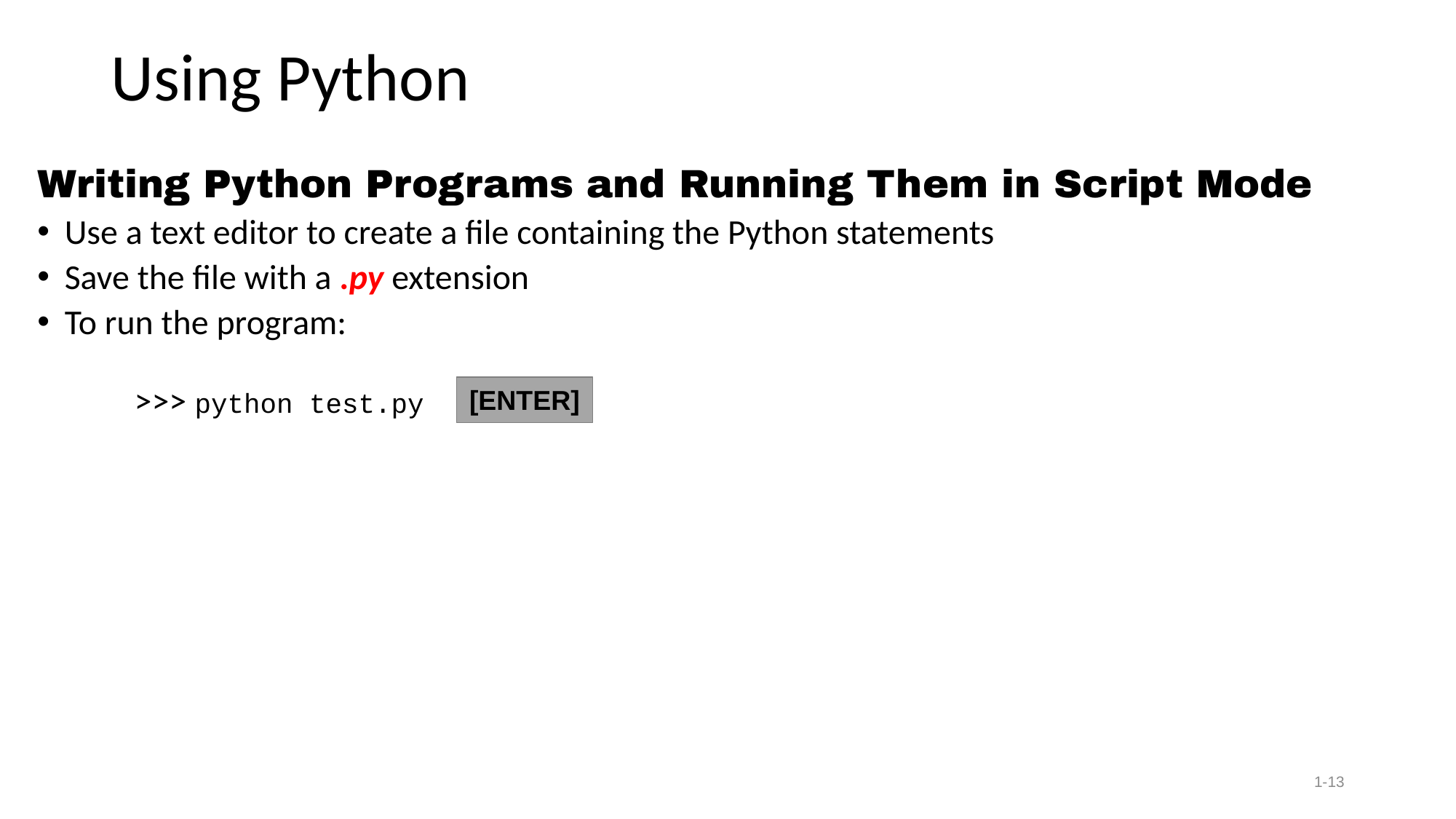

# Using Python
Writing Python Programs and Running Them in Script Mode
Use a text editor to create a file containing the Python statements
Save the file with a .py extension
To run the program:

>>> python test.py

[ENTER]

1-13